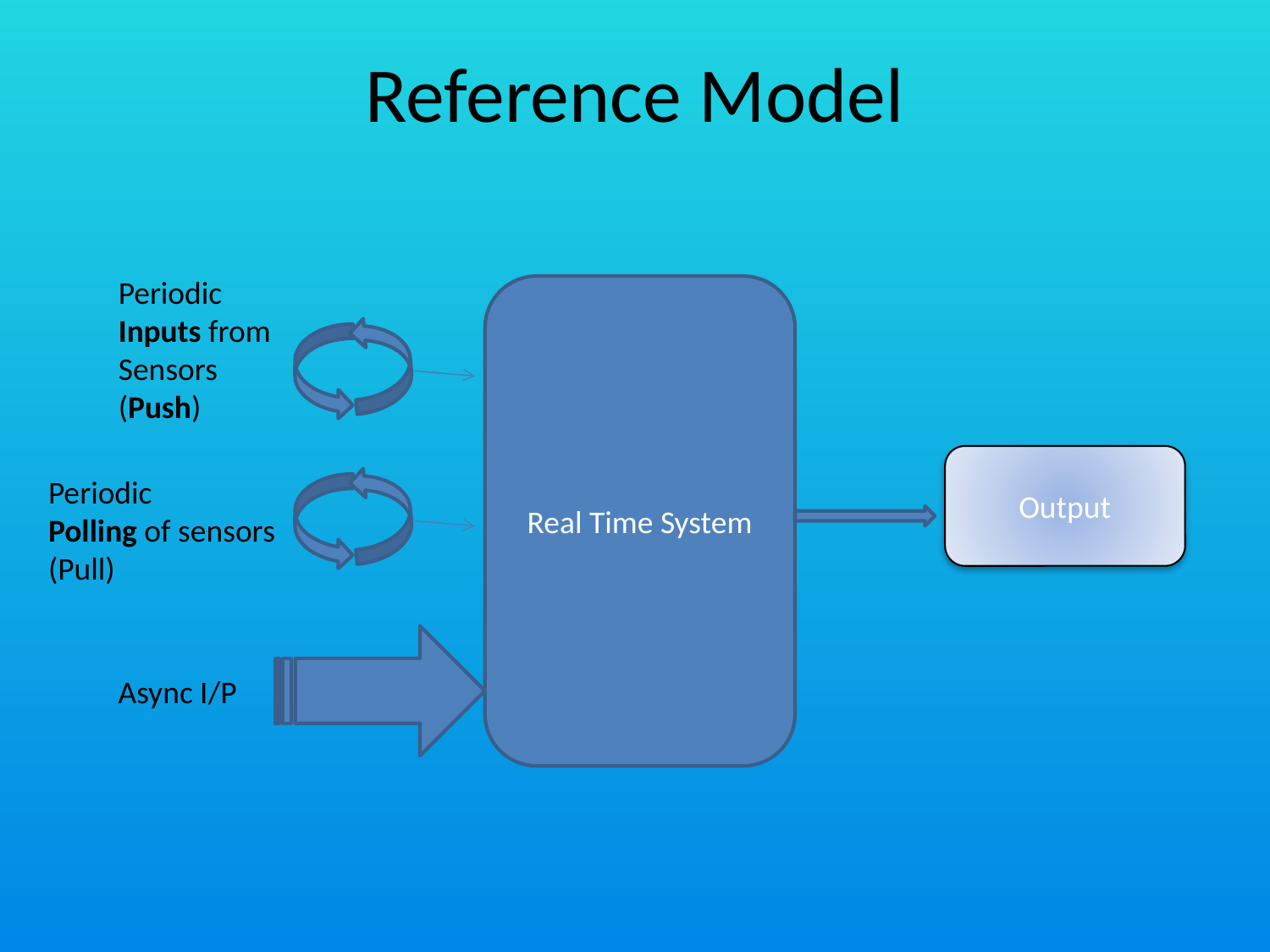

Reference Model
Periodic
Inputs from
Sensors
(Push)
Real Time System

Output
Periodic
Polling of sensors
(Pull)

Async I/P